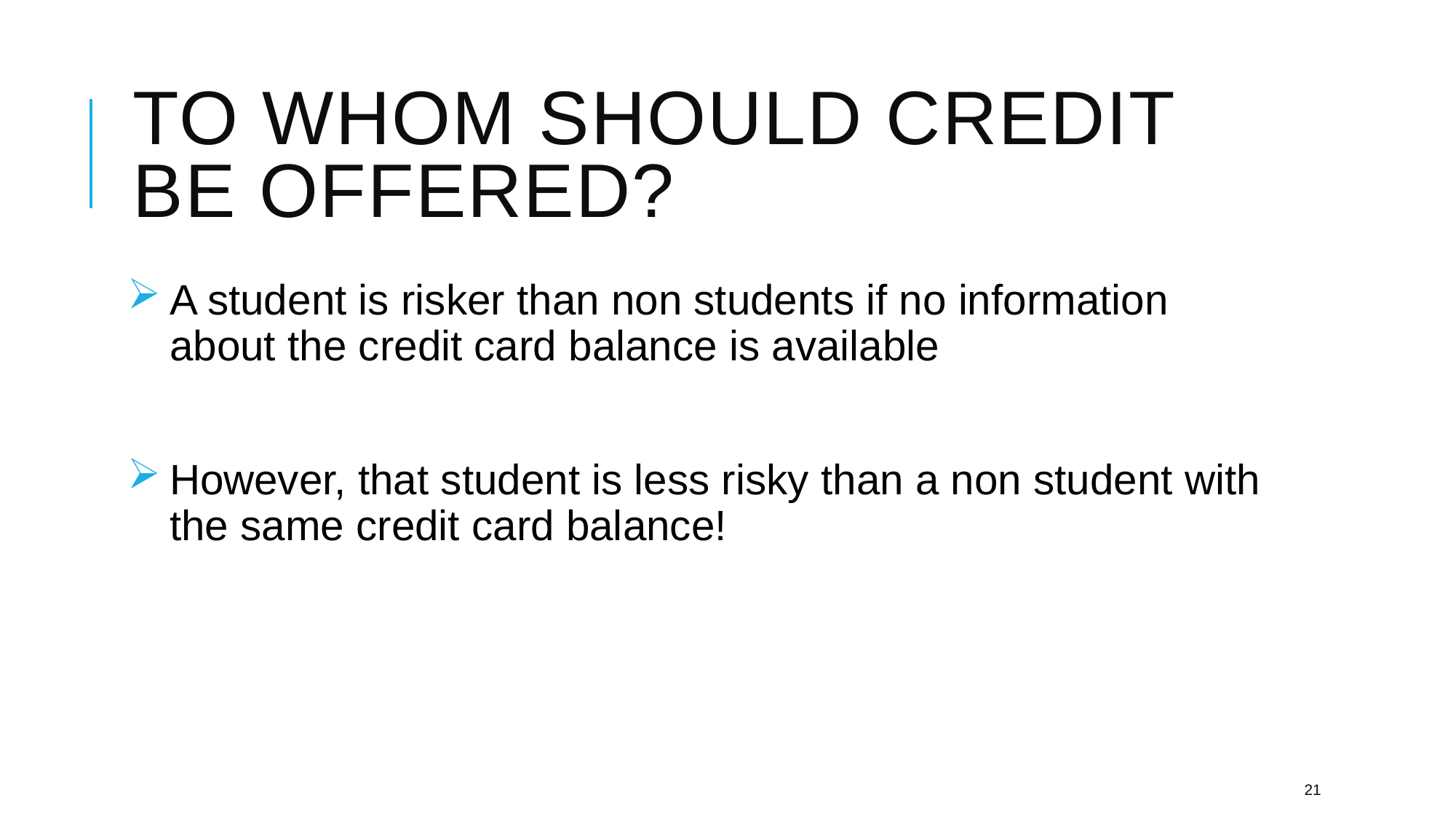

# To whom should credit be offered?
A student is risker than non students if no information about the credit card balance is available

However, that student is less risky than a non student with the same credit card balance!
21